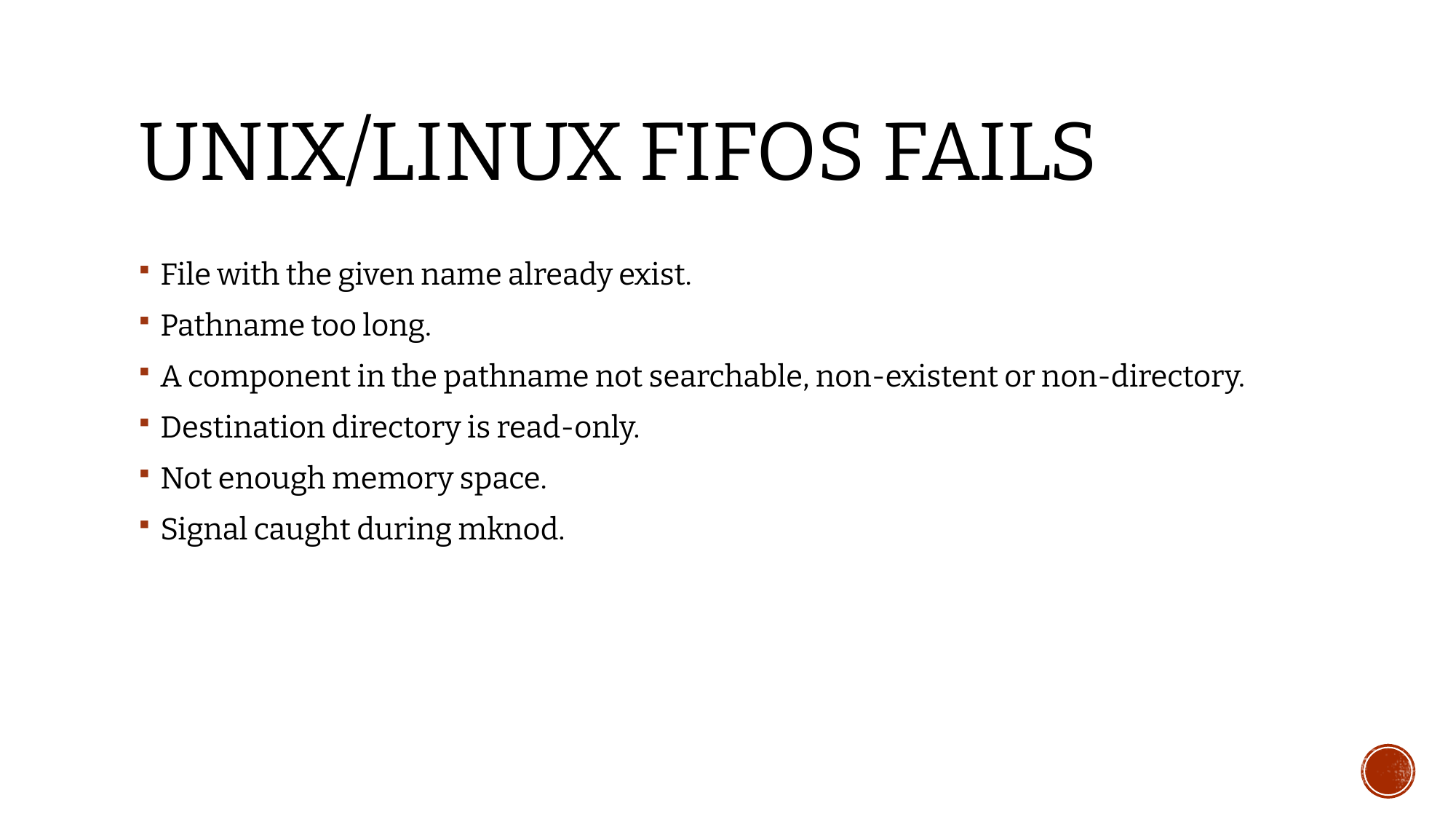

# UNIX/Linux FIFOs Fails
File with the given name already exist.
Pathname too long.
A component in the pathname not searchable, non-existent or non-directory.
Destination directory is read-only.
Not enough memory space.
Signal caught during mknod.